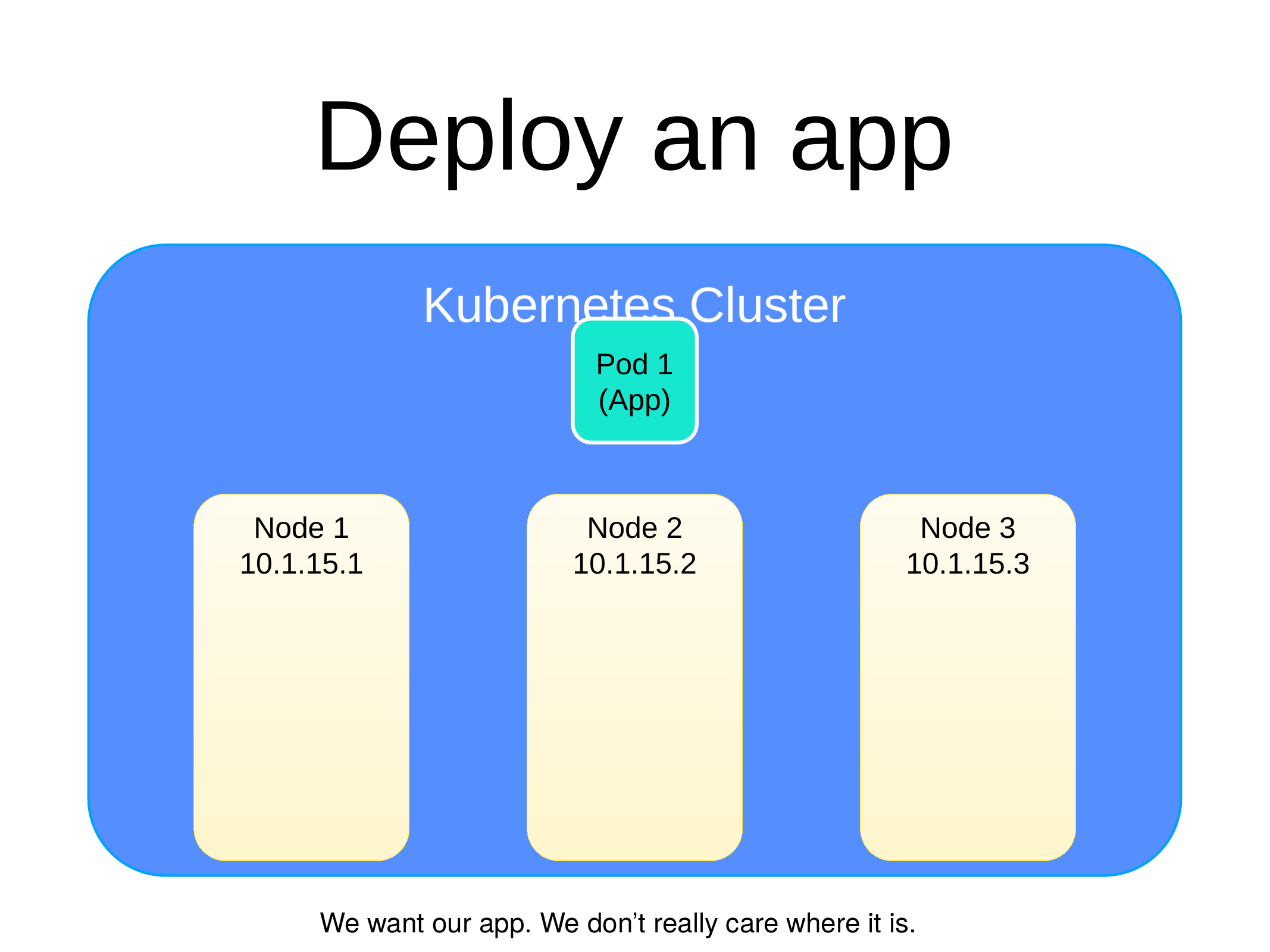

# Deploy an app
Kubernetes Cluster
Pod 1
(App)
Node 1
10.1.15.1
Node 2
10.1.15.2
Node 3
10.1.15.3
We want our app. We don’t really care where it is.